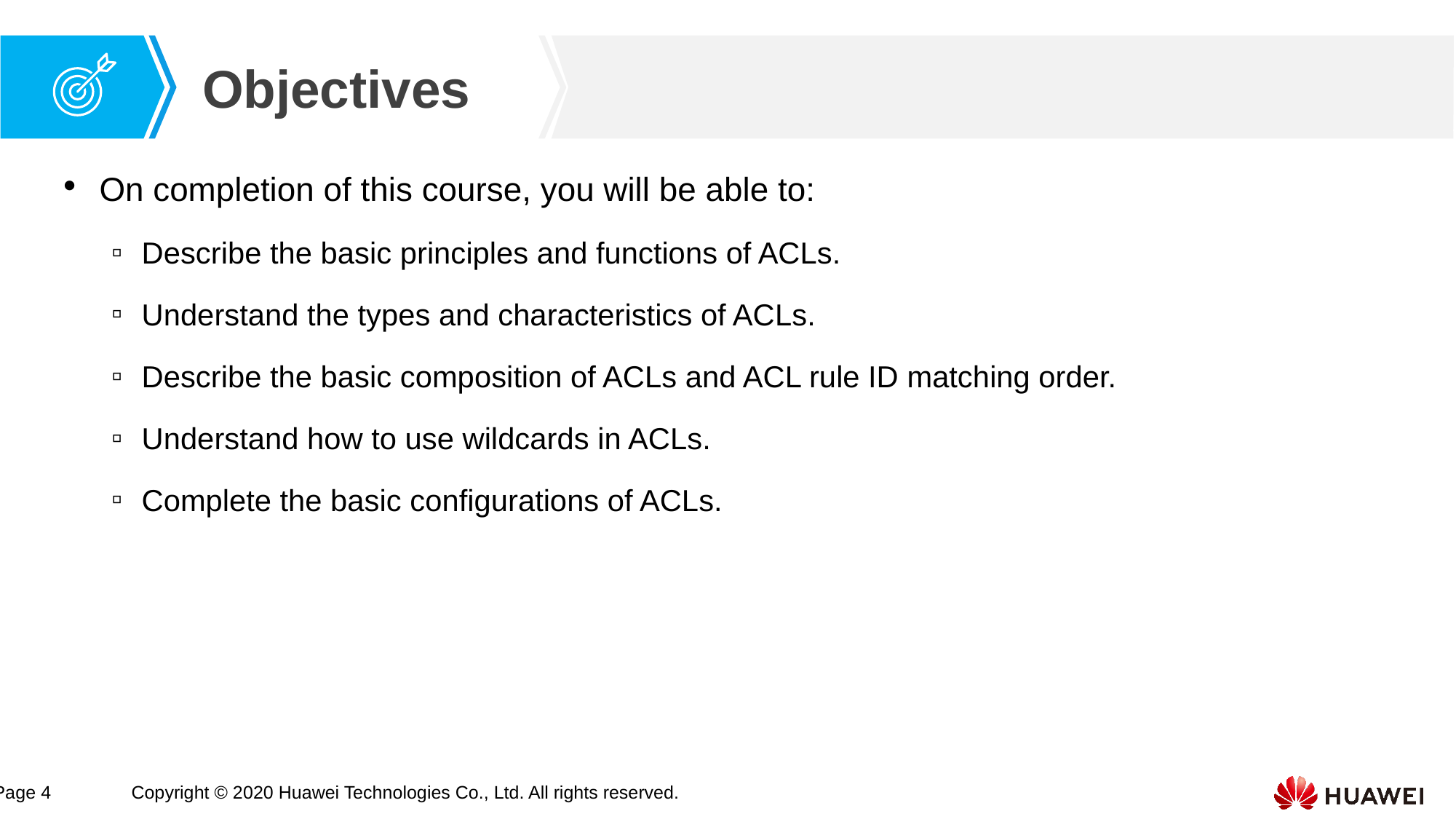

On completion of this course, you will be able to:
Describe the basic principles and functions of ACLs.
Understand the types and characteristics of ACLs.
Describe the basic composition of ACLs and ACL rule ID matching order.
Understand how to use wildcards in ACLs.
Complete the basic configurations of ACLs.